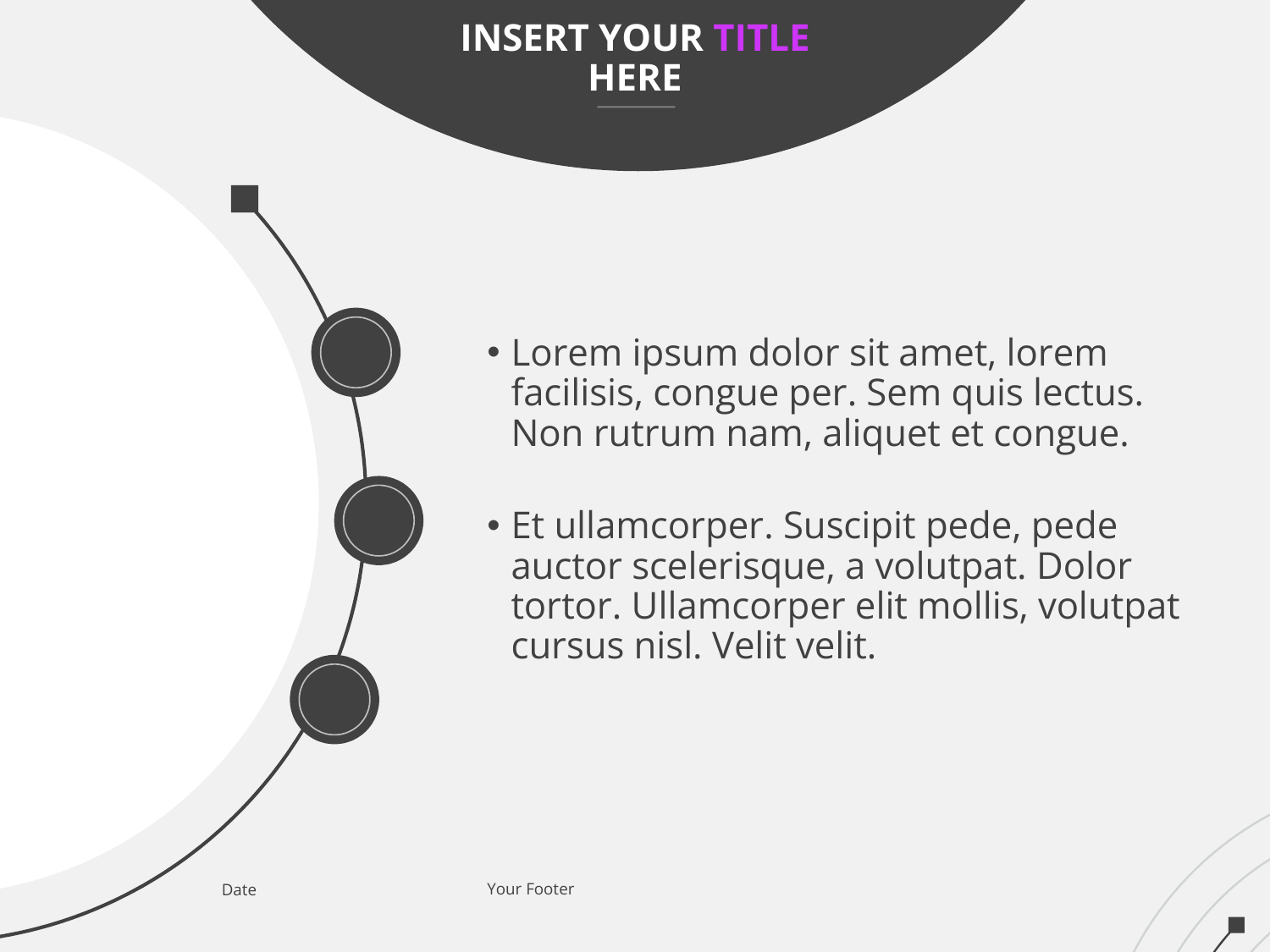

# Insert your title here
Lorem ipsum dolor sit amet, lorem facilisis, congue per. Sem quis lectus. Non rutrum nam, aliquet et congue.
Et ullamcorper. Suscipit pede, pede auctor scelerisque, a volutpat. Dolor tortor. Ullamcorper elit mollis, volutpat cursus nisl. Velit velit.
Your Footer
Date